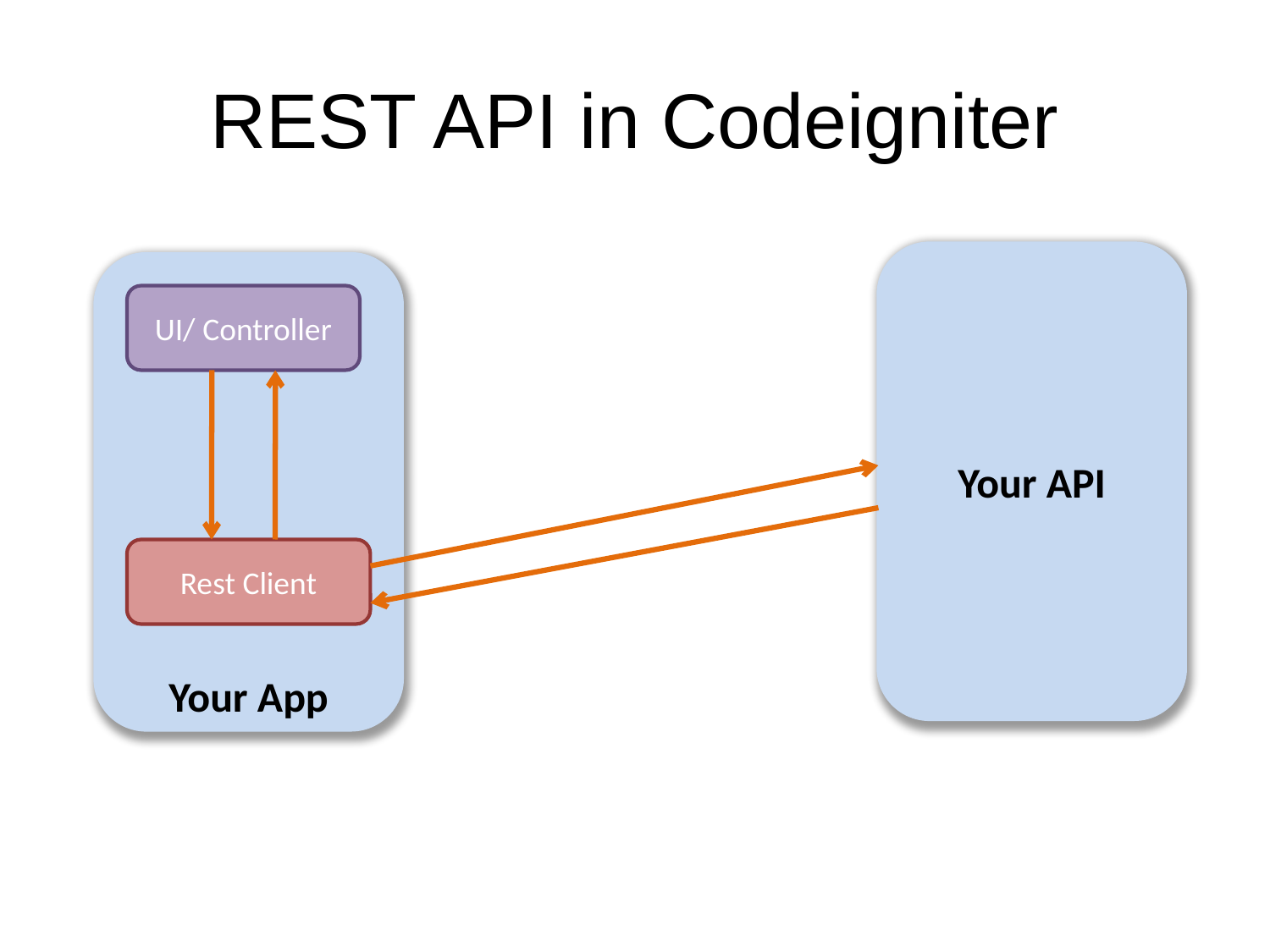

# REST API in Codeigniter
Your API

Your App

UI/ Controller
Rest Client